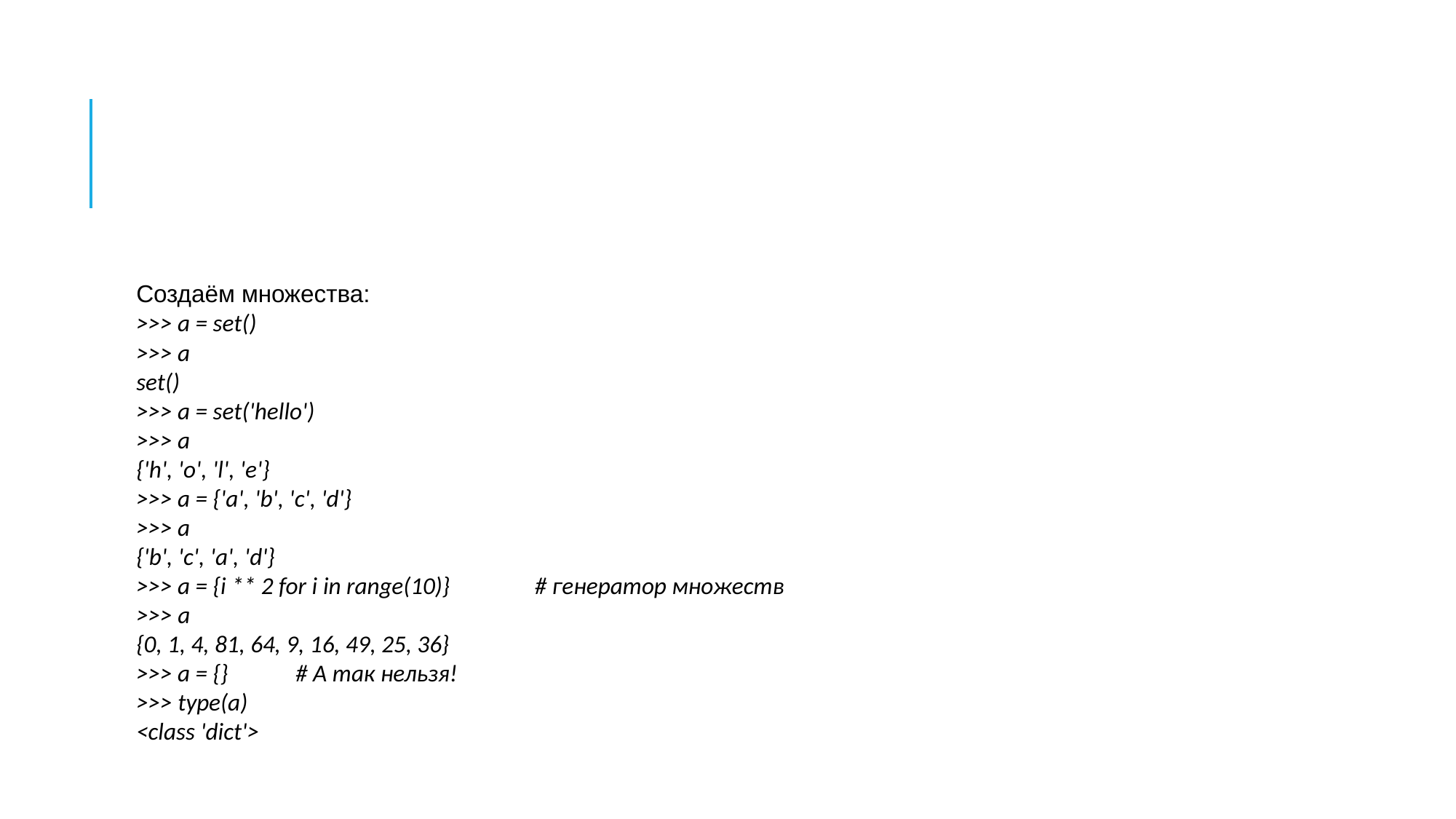

#
Создаём множества:
>>> a = set()
>>> a
set()
>>> a = set('hello')
>>> a
{'h', 'o', 'l', 'e'}
>>> a = {'a', 'b', 'c', 'd'}
>>> a
{'b', 'c', 'a', 'd'}
>>> a = {i ** 2 for i in range(10)} 	# генератор множеств
>>> a
{0, 1, 4, 81, 64, 9, 16, 49, 25, 36}
>>> a = {}  	# А так нельзя!
>>> type(a)
<class 'dict'>